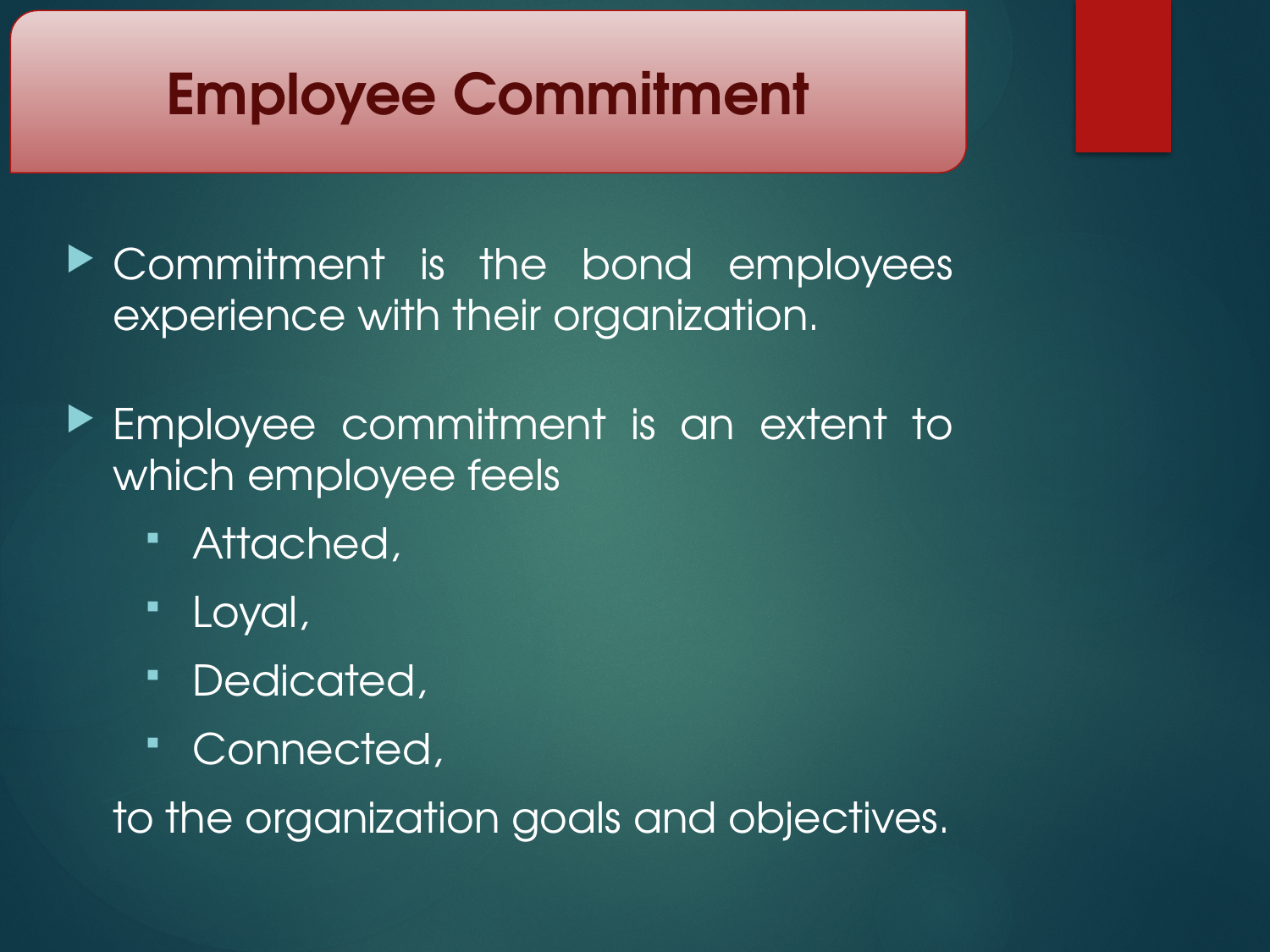

Employee Commitment
Commitment is the bond employees experience with their organization.

Employee commitment is an extent to which employee feels
Attached,
Loyal,
Dedicated,
Connected,
to the organization goals and objectives.